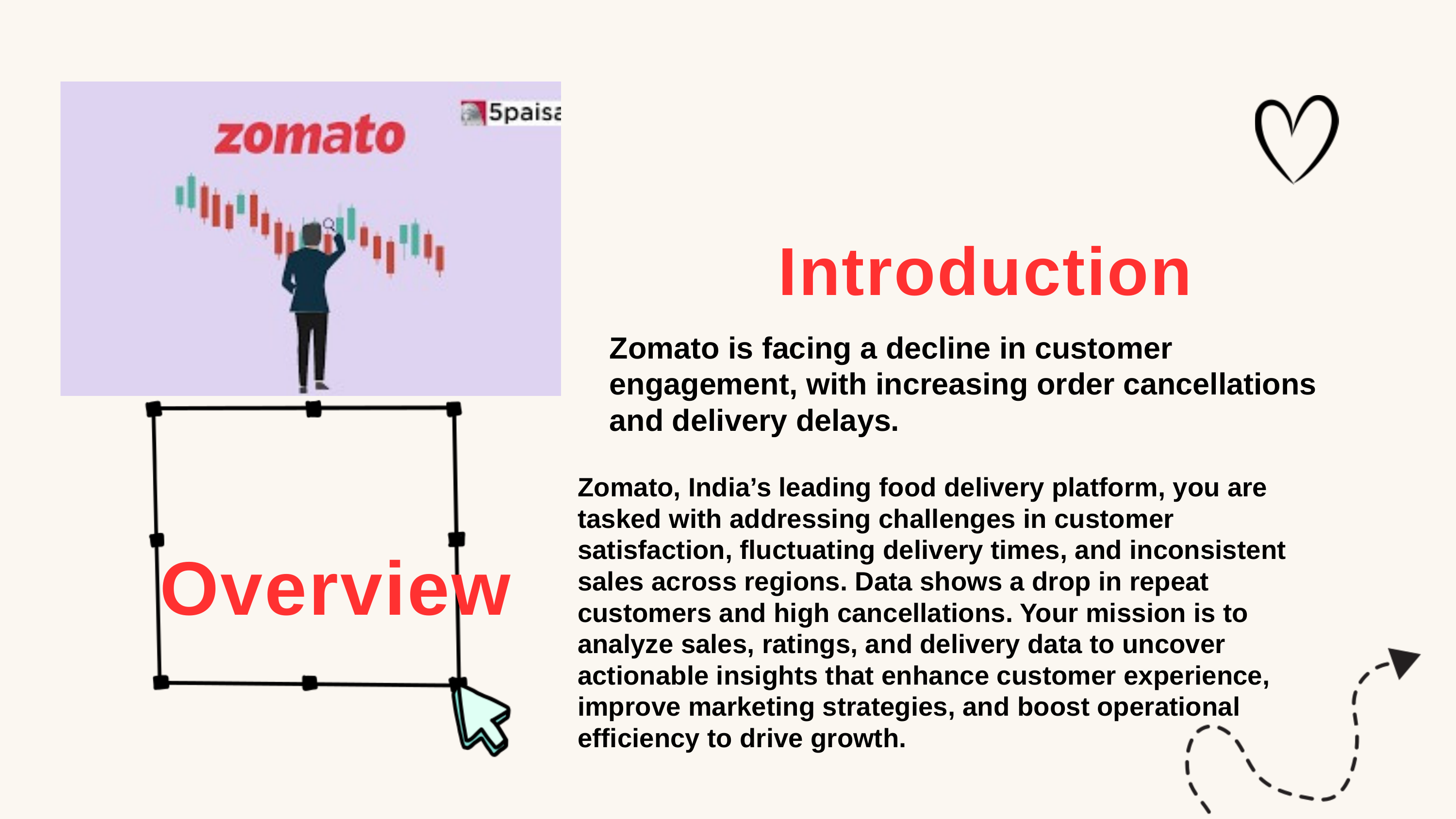

Introduction
Zomato is facing a decline in customer engagement, with increasing order cancellations and delivery delays.

Zomato, India’s leading food delivery platform, you are tasked with addressing challenges in customer satisfaction, fluctuating delivery times, and inconsistent sales across regions. Data shows a drop in repeat customers and high cancellations. Your mission is to analyze sales, ratings, and delivery data to uncover actionable insights that enhance customer experience, improve marketing strategies, and boost operational efficiency to drive growth.
Overview